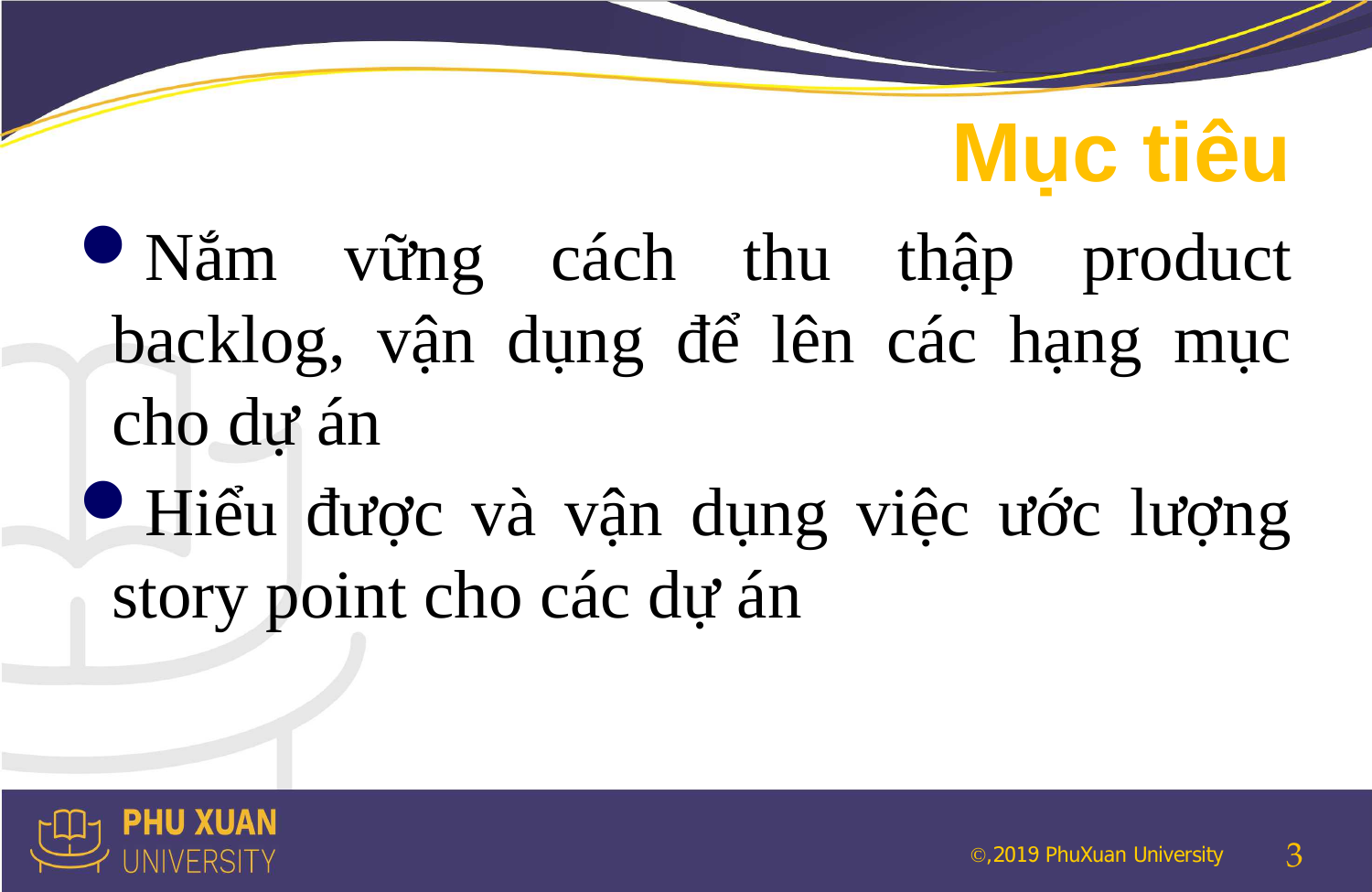

# Mục tiêu
Nắm vững cách thu thập product backlog, vận dụng để lên các hạng mục cho dự án
Hiểu được và vận dụng việc ước lượng story point cho các dự án

3